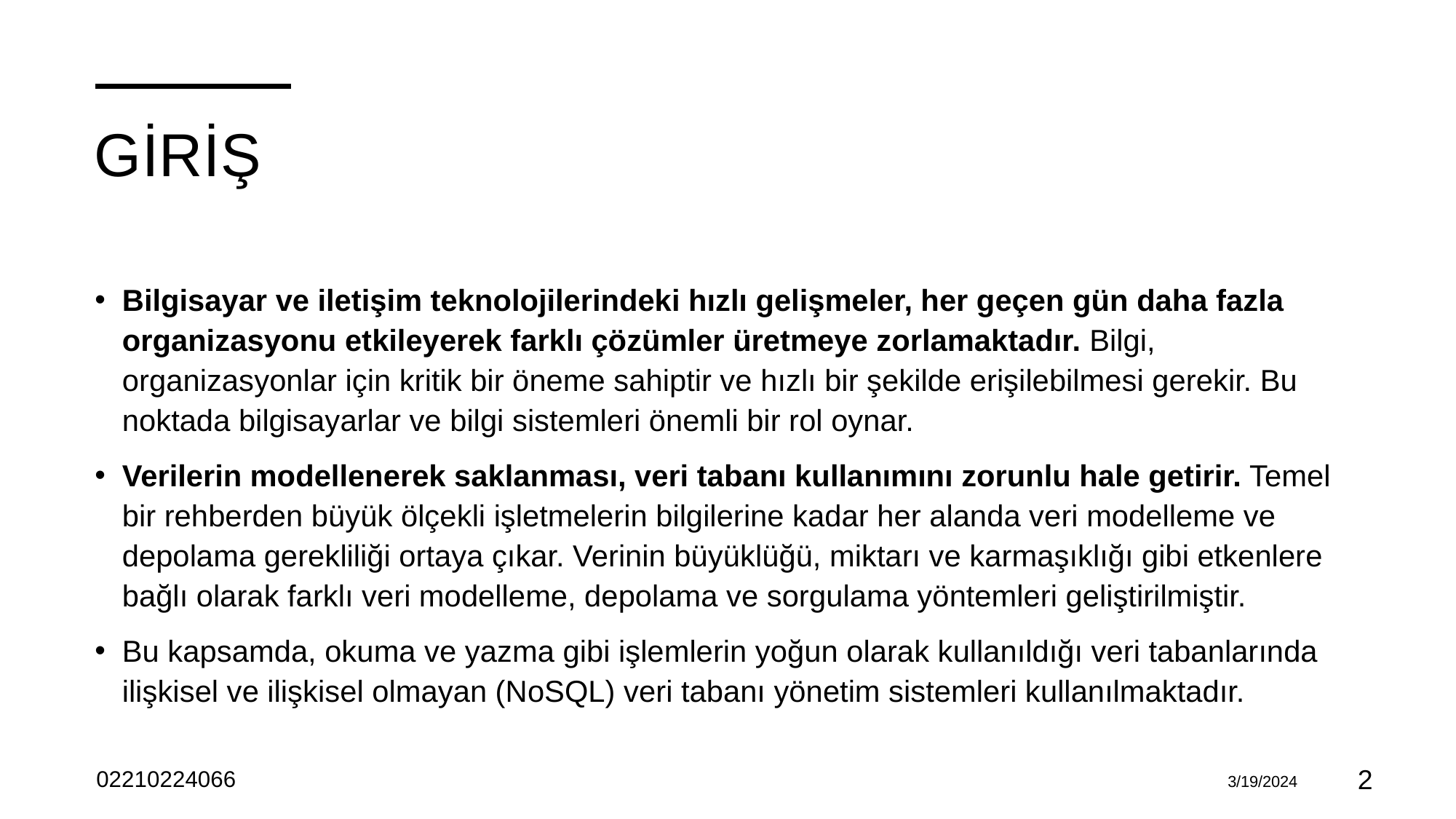

# GİRİŞ
Bilgisayar ve iletişim teknolojilerindeki hızlı gelişmeler, her geçen gün daha fazla organizasyonu etkileyerek farklı çözümler üretmeye zorlamaktadır. Bilgi, organizasyonlar için kritik bir öneme sahiptir ve hızlı bir şekilde erişilebilmesi gerekir. Bu noktada bilgisayarlar ve bilgi sistemleri önemli bir rol oynar.
Verilerin modellenerek saklanması, veri tabanı kullanımını zorunlu hale getirir. Temel bir rehberden büyük ölçekli işletmelerin bilgilerine kadar her alanda veri modelleme ve depolama gerekliliği ortaya çıkar. Verinin büyüklüğü, miktarı ve karmaşıklığı gibi etkenlere bağlı olarak farklı veri modelleme, depolama ve sorgulama yöntemleri geliştirilmiştir.
Bu kapsamda, okuma ve yazma gibi işlemlerin yoğun olarak kullanıldığı veri tabanlarında ilişkisel ve ilişkisel olmayan (NoSQL) veri tabanı yönetim sistemleri kullanılmaktadır.

02210224066

3/19/2024
2